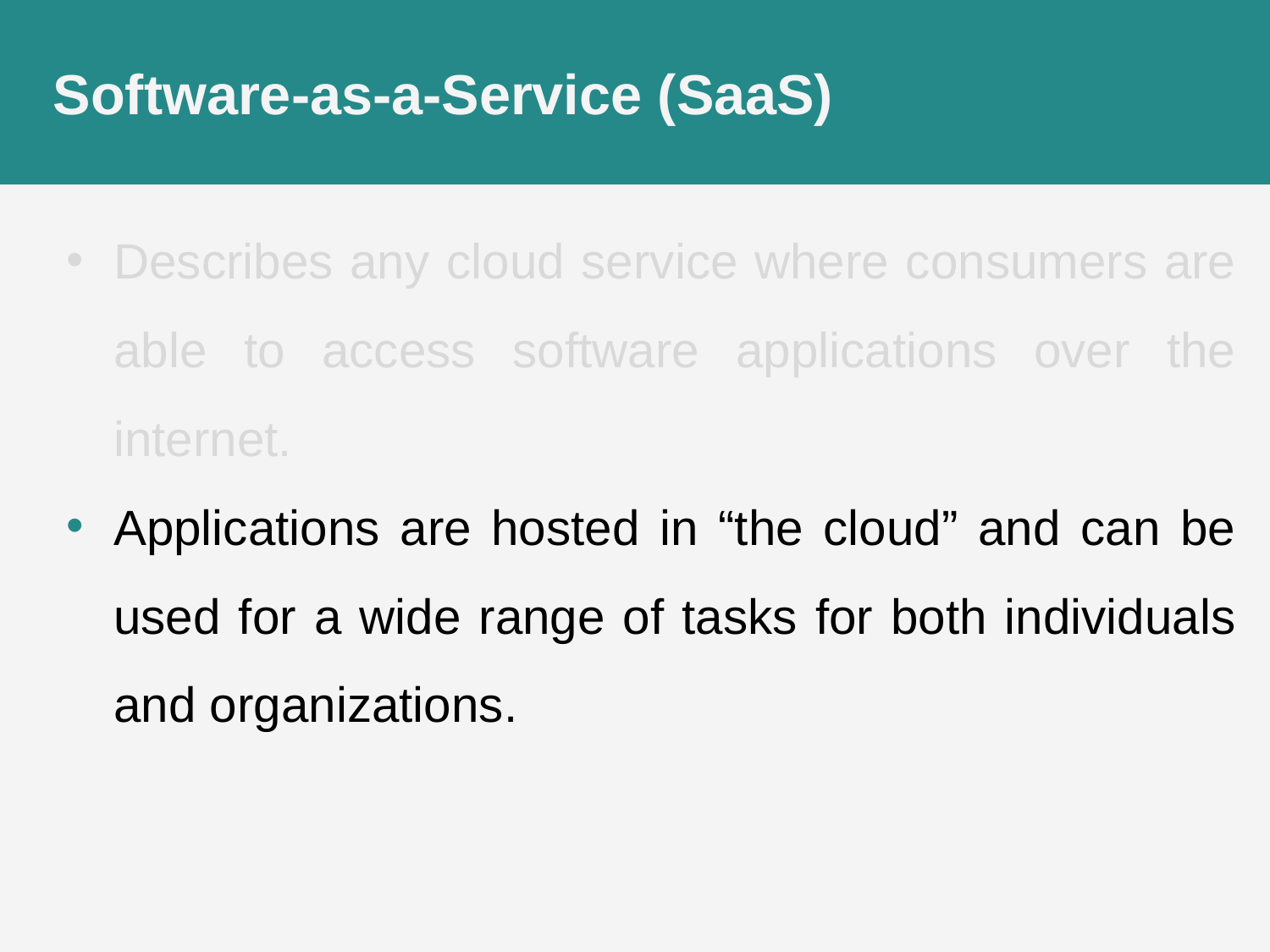

# Software-as-a-Service (SaaS)
Describes any cloud service where consumers are able to access software applications over the internet.
Applications are hosted in “the cloud” and can be used for a wide range of tasks for both individuals and organizations.